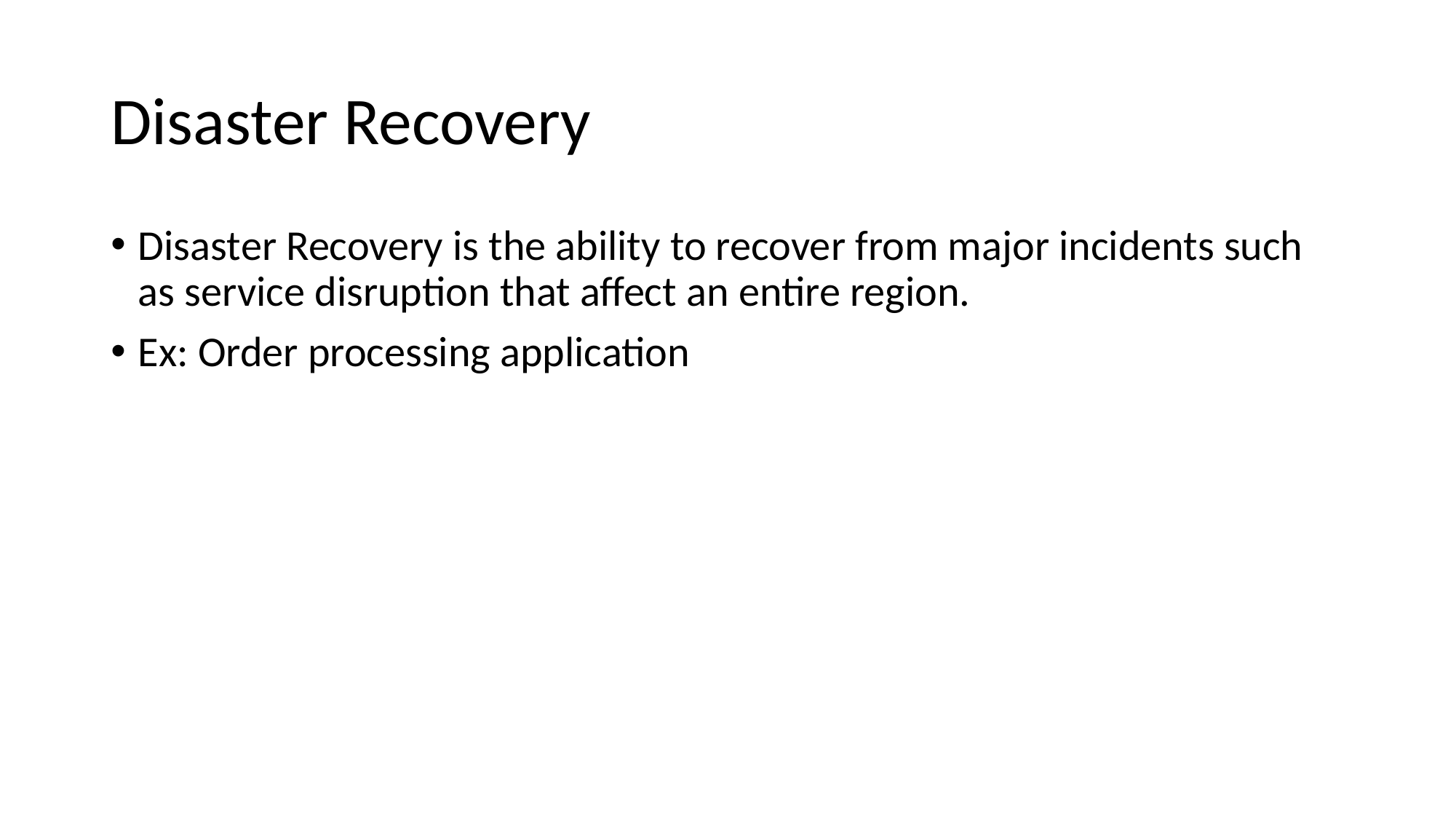

# Disaster Recovery
Disaster Recovery is the ability to recover from major incidents such as service disruption that affect an entire region.
Ex: Order processing application